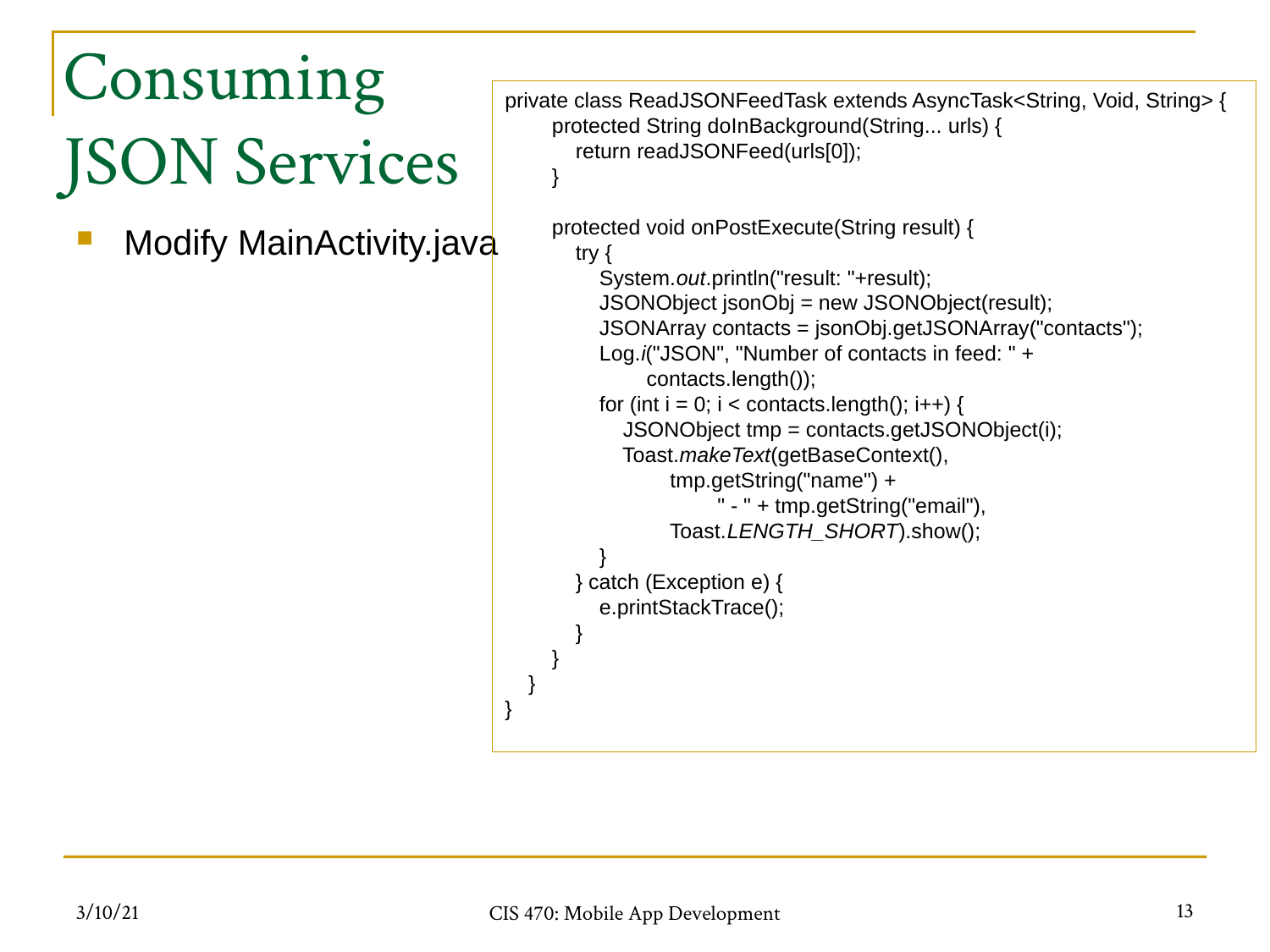

Consuming JSON Services
private class ReadJSONFeedTask extends AsyncTask<String, Void, String> {
        protected String doInBackground(String... urls) {
            return readJSONFeed(urls[0]);
        }
        protected void onPostExecute(String result) {
            try {
                System.out.println("result: "+result);
                JSONObject jsonObj = new JSONObject(result);
                JSONArray contacts = jsonObj.getJSONArray("contacts");
                Log.i("JSON", "Number of contacts in feed: " +
                        contacts.length());
                for (int i = 0; i < contacts.length(); i++) {
                    JSONObject tmp = contacts.getJSONObject(i);
                    Toast.makeText(getBaseContext(),
                            tmp.getString("name") +
                                    " - " + tmp.getString("email"),
                            Toast.LENGTH_SHORT).show();
                }
            } catch (Exception e) {
                e.printStackTrace();
            }
        }
    }
}
Modify MainActivity.java
3/10/21
13
CIS 470: Mobile App Development